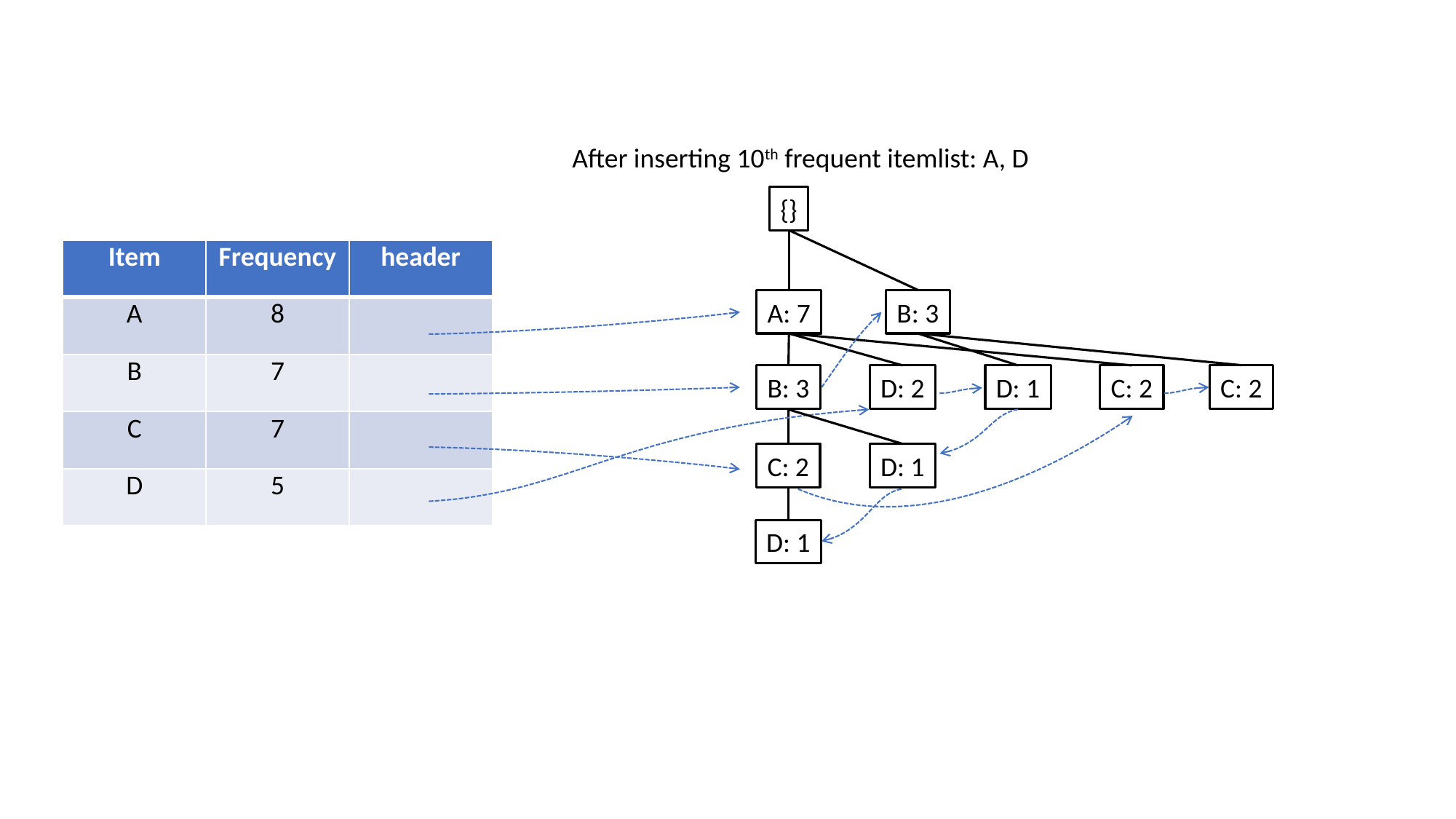

After inserting 10th frequent itemlist: A, D
{}
| Item | Frequency | header |
| --- | --- | --- |
| A | 8 |  |
| B | 7 |  |
| C | 7 |  |
| D | 5 |  |
A: 7
B: 3

C: 2
B: 3
D: 2
D: 1
C: 2

C: 2
D: 1

D: 1